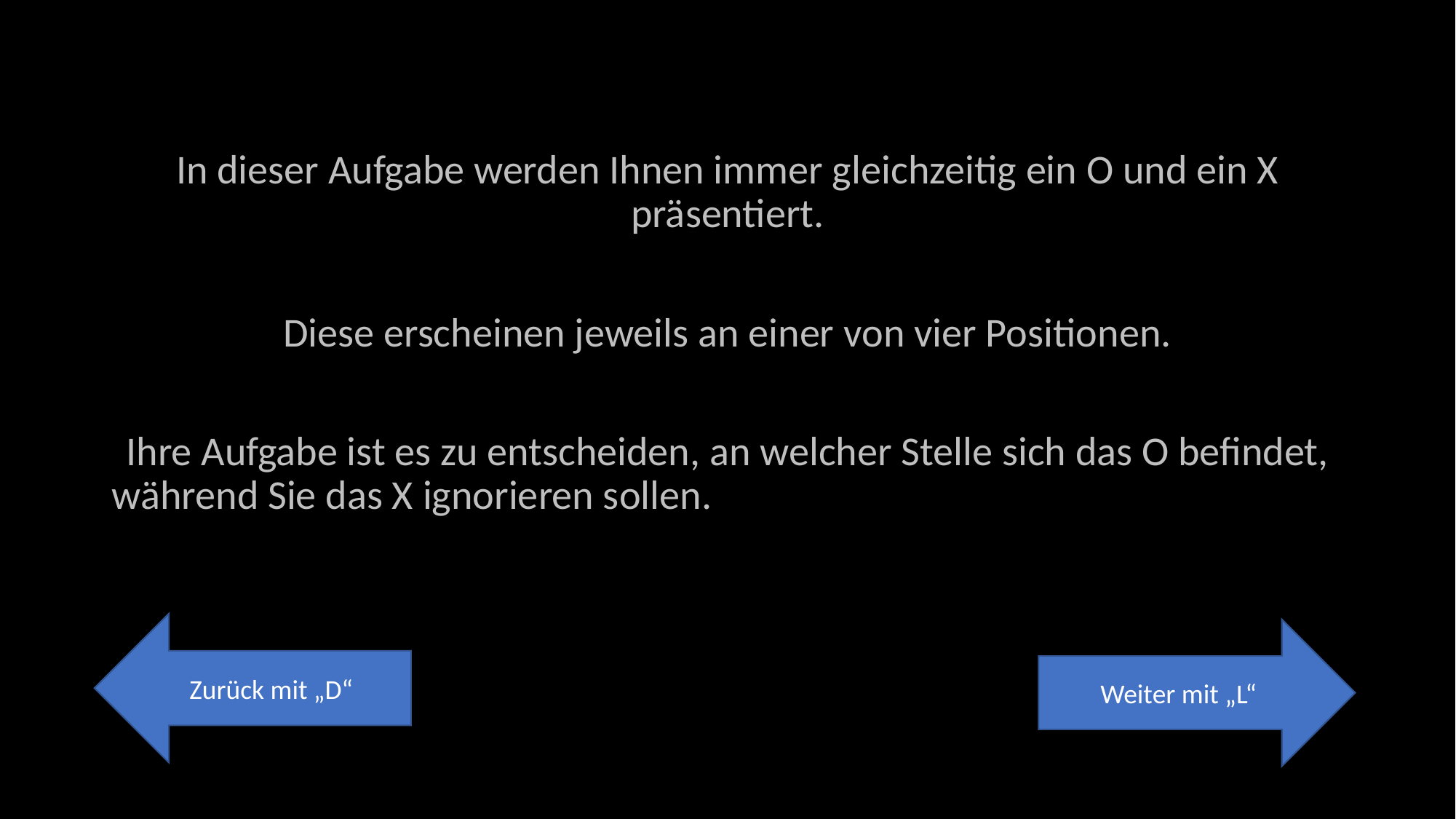

In dieser Aufgabe werden Ihnen immer gleichzeitig ein O und ein X präsentiert.

Diese erscheinen jeweils an einer von vier Positionen.

Ihre Aufgabe ist es zu entscheiden, an welcher Stelle sich das O befindet, während Sie das X ignorieren sollen.

Zurück mit „D“

Weiter mit „L“